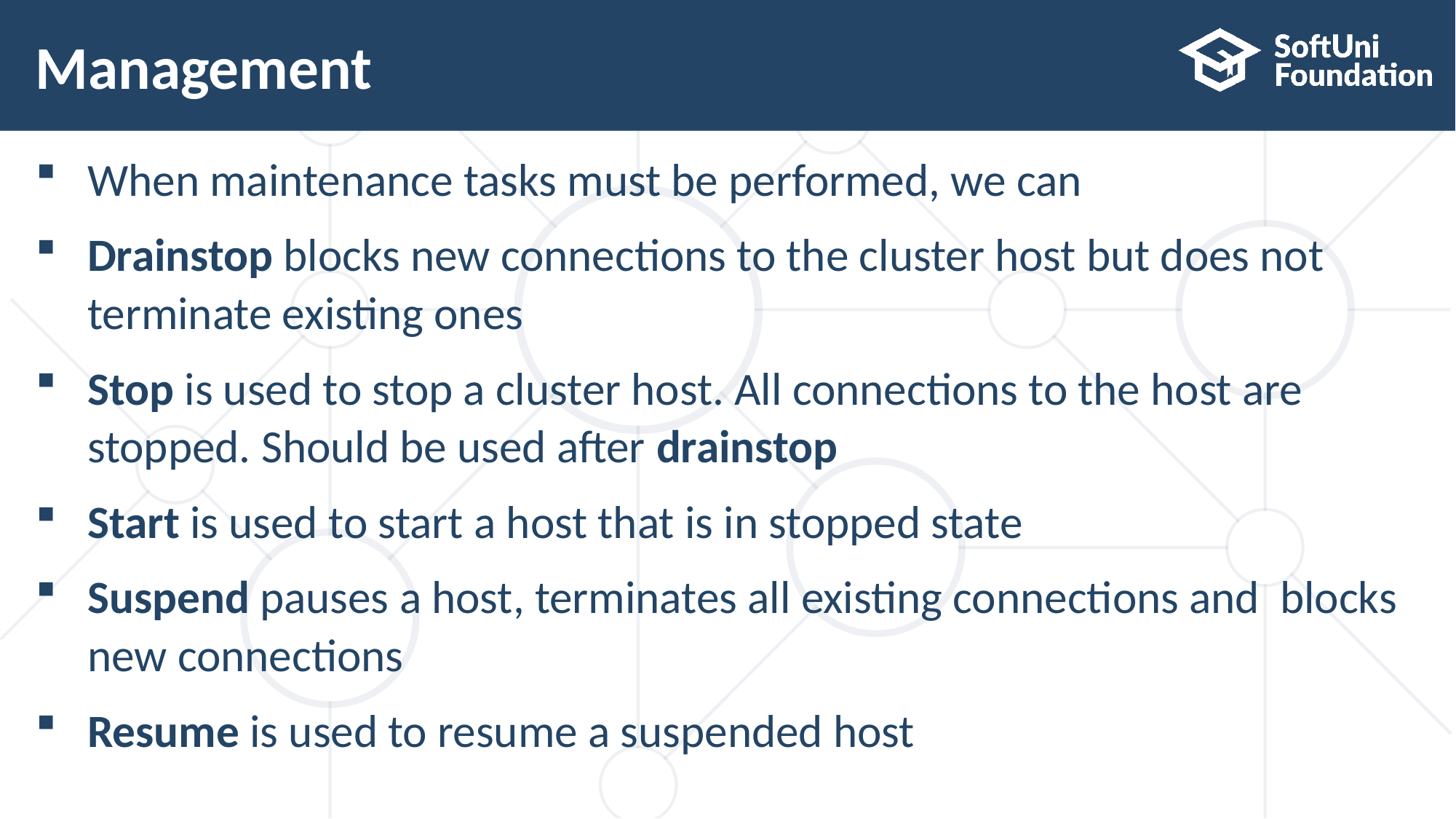

# Management
When maintenance tasks must be performed, we can
Drainstop blocks new connections to the cluster host but does not terminate existing ones
Stop is used to stop a cluster host. All connections to the host are stopped. Should be used after drainstop
Start is used to start a host that is in stopped state
Suspend pauses a host, terminates all existing connections and  blocks new connections
Resume is used to resume a suspended host